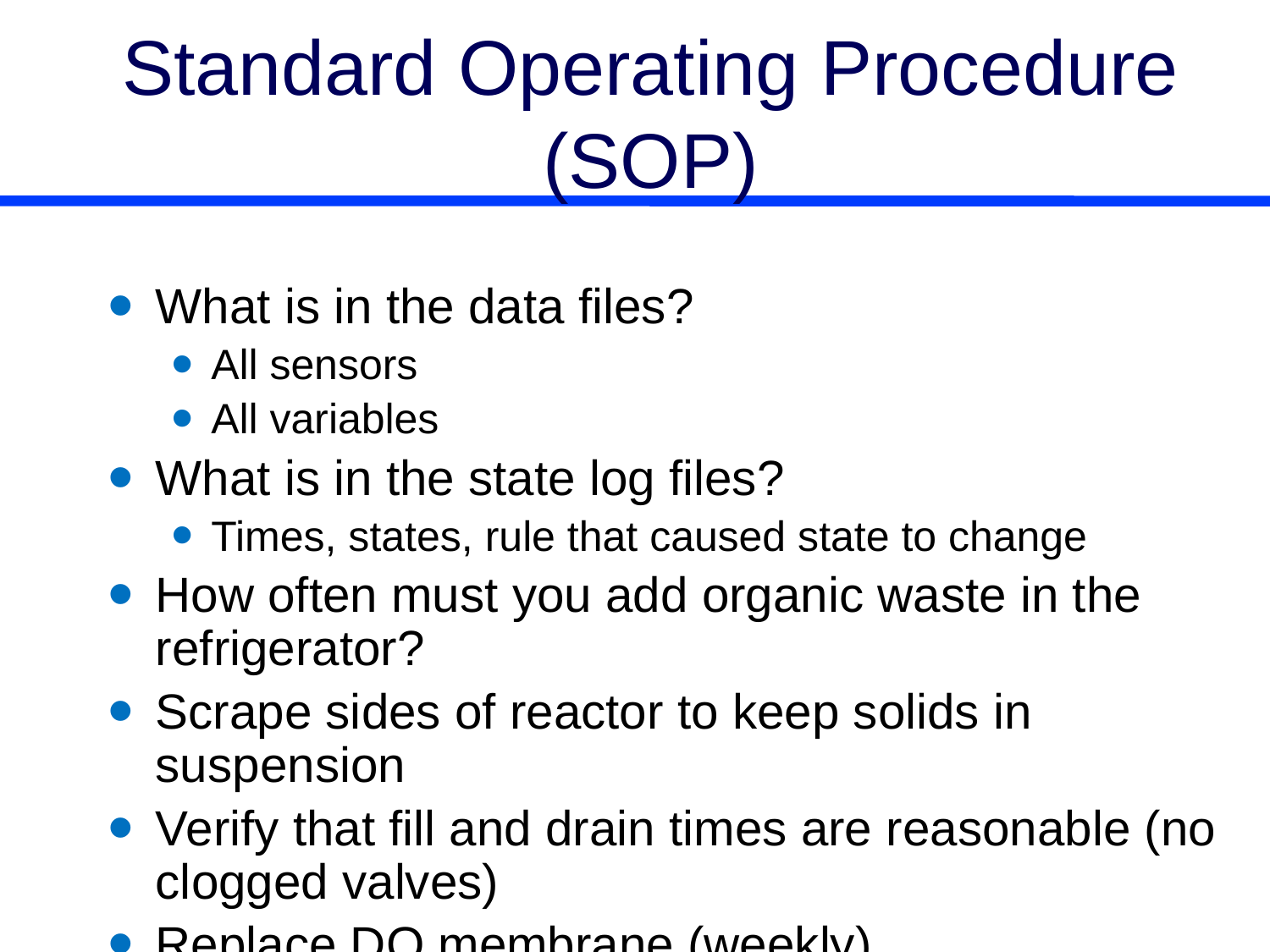

# Standard Operating Procedure (SOP)
What is in the data files?
All sensors
All variables
What is in the state log files?
Times, states, rule that caused state to change
How often must you add organic waste in the refrigerator?
Scrape sides of reactor to keep solids in suspension
Verify that fill and drain times are reasonable (no clogged valves)
Replace DO membrane (weekly)